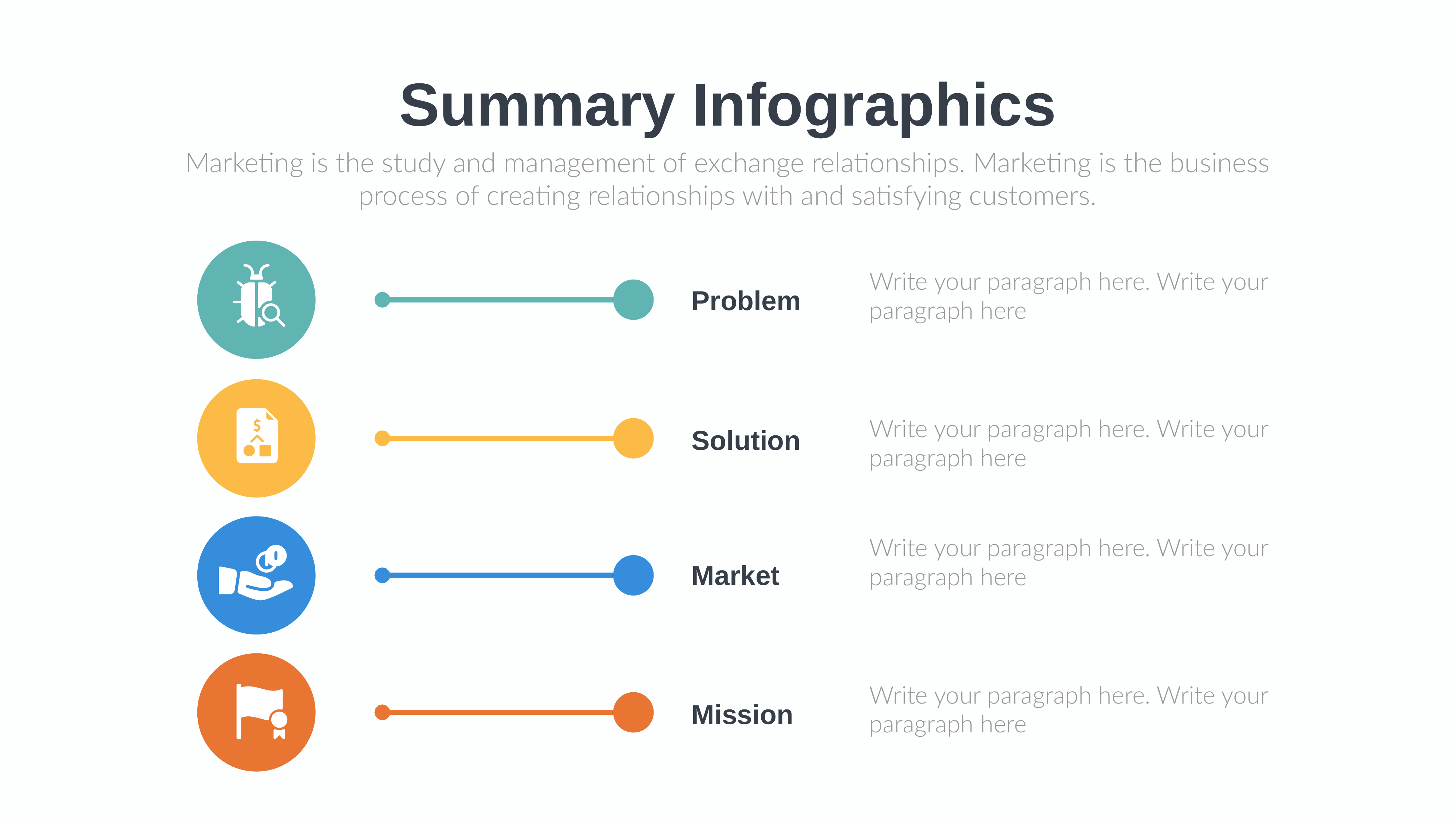

Summary Infographics
Marketing is the study and management of exchange relationships. Marketing is the business process of creating relationships with and satisfying customers.

Write your paragraph here. Write your paragraph here

Problem

Write your paragraph here. Write your paragraph here

Solution

Write your paragraph here. Write your paragraph here

Market

Write your paragraph here. Write your paragraph here

Mission